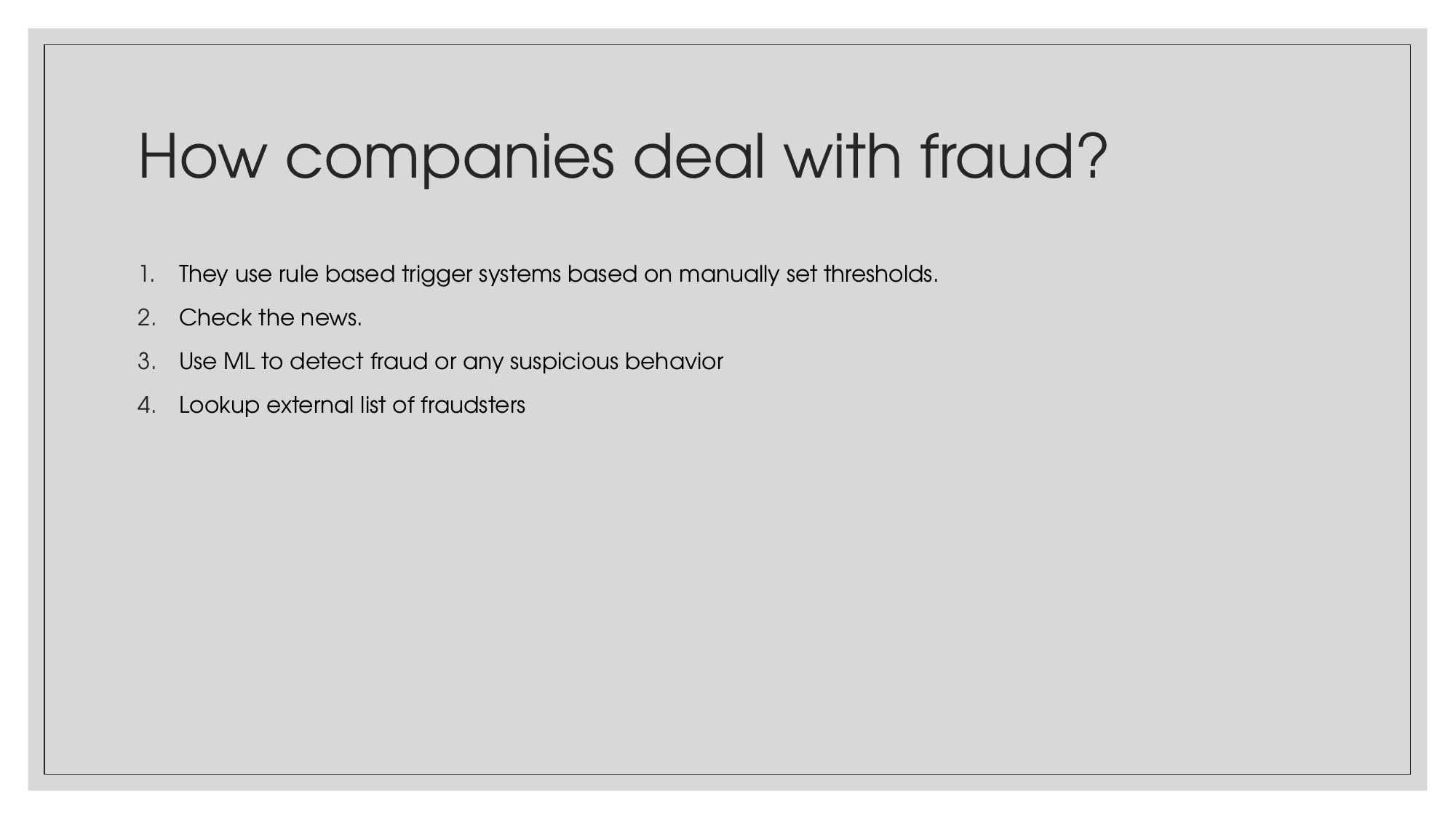

# How companies deal with fraud?
They use rule based trigger systems based on manually set thresholds.
Check the news.
Use ML to detect fraud or any suspicious behavior
Lookup external list of fraudsters